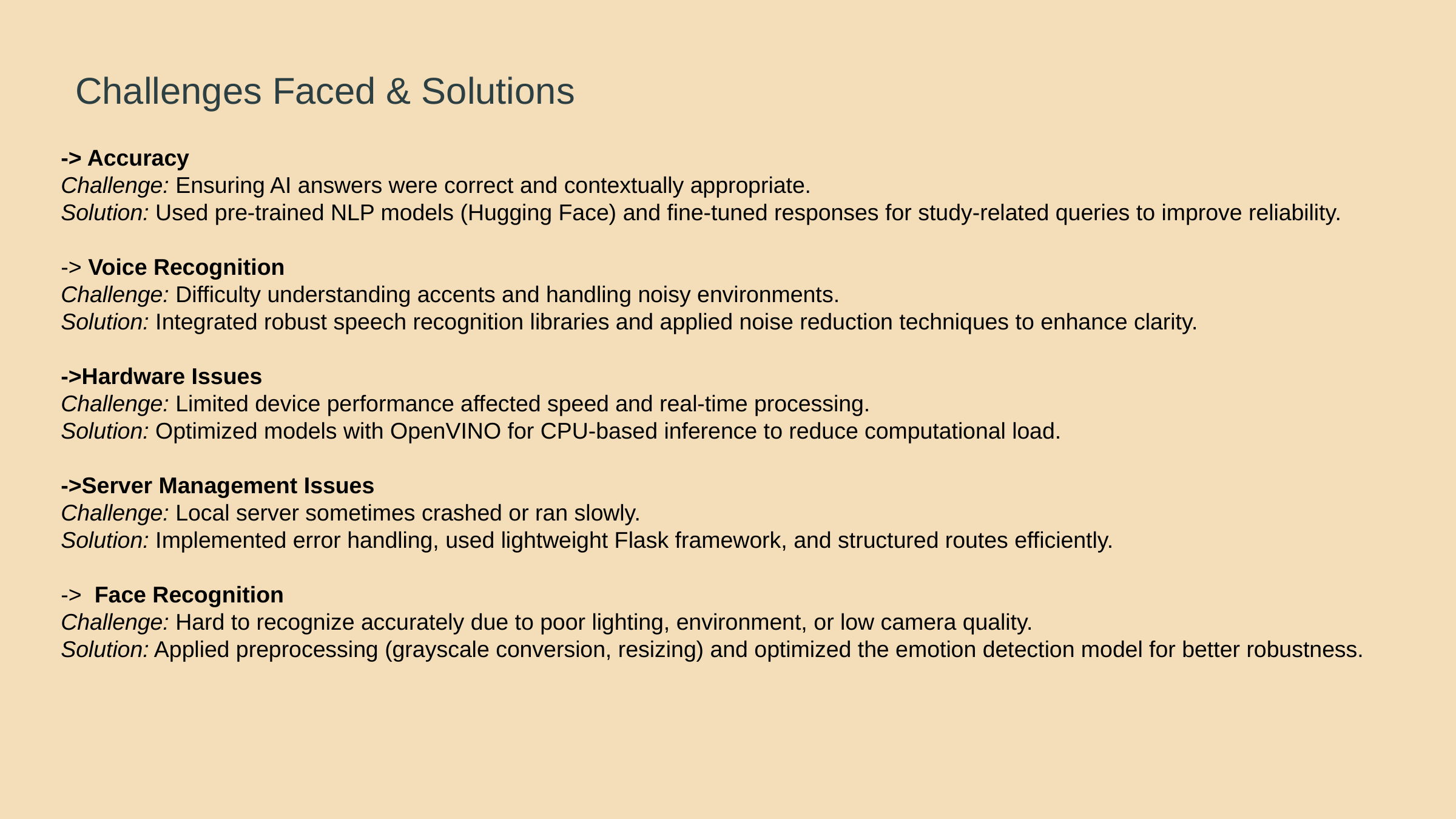

Challenges Faced & Solutions

-> Accuracy
Challenge: Ensuring AI answers were correct and contextually appropriate.
Solution: Used pre-trained NLP models (Hugging Face) and fine-tuned responses for study-related queries to improve reliability.

-> Voice Recognition
Challenge: Difficulty understanding accents and handling noisy environments.
Solution: Integrated robust speech recognition libraries and applied noise reduction techniques to enhance clarity.

->Hardware Issues
Challenge: Limited device performance affected speed and real-time processing.
Solution: Optimized models with OpenVINO for CPU-based inference to reduce computational load.

->Server Management Issues
Challenge: Local server sometimes crashed or ran slowly.
Solution: Implemented error handling, used lightweight Flask framework, and structured routes efficiently.

->  Face Recognition
Challenge: Hard to recognize accurately due to poor lighting, environment, or low camera quality.
Solution: Applied preprocessing (grayscale conversion, resizing) and optimized the emotion detection model for better robustness.